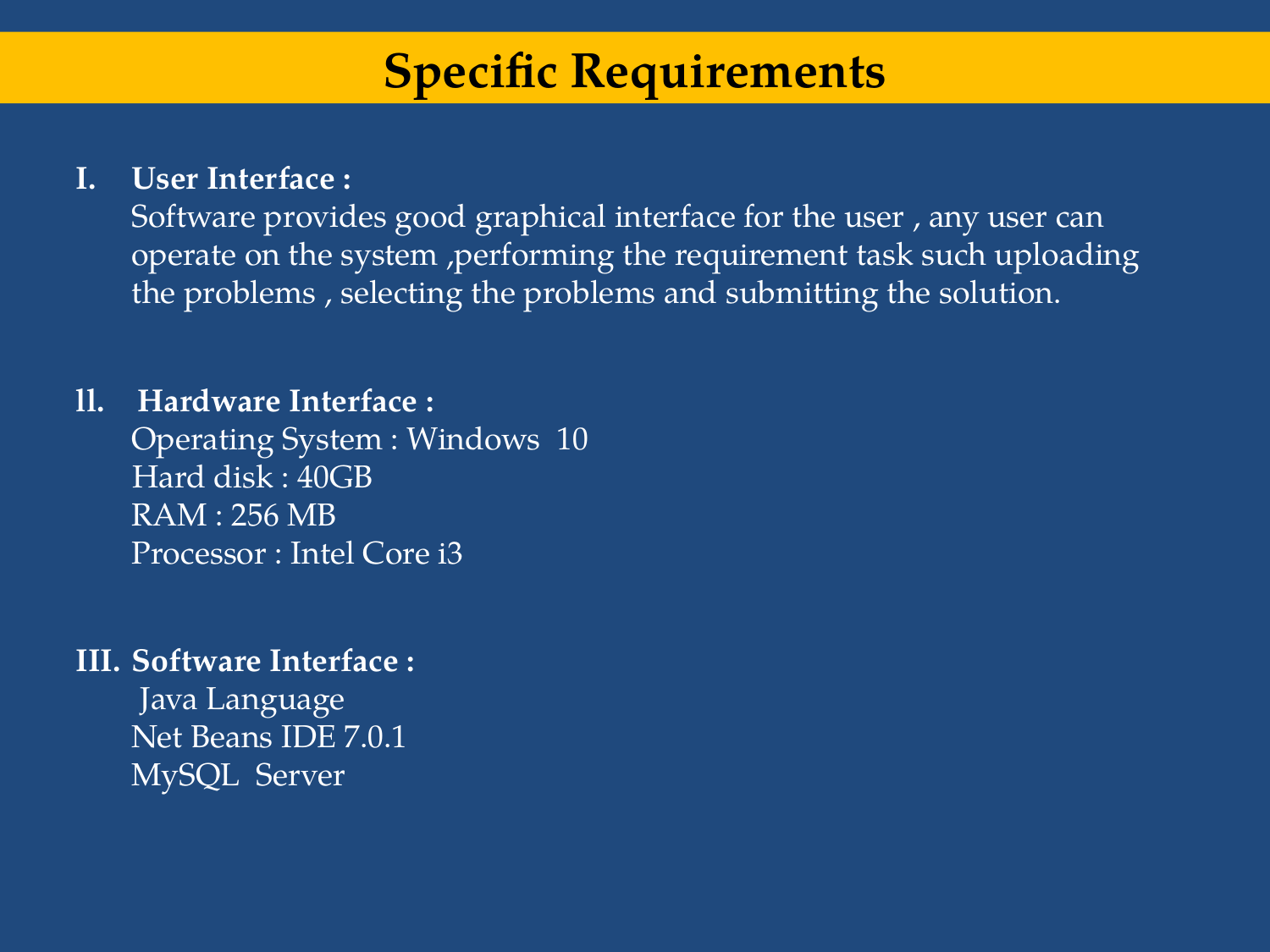

Specific Requirements
User Interface :
	Software provides good graphical interface for the user , any user can operate on the system ,performing the requirement task such uploading the problems , selecting the problems and submitting the solution.
ll.    Hardware Interface :
	Operating System : Windows  10
       Hard disk : 40GB
	RAM : 256 MB
	Processor : Intel Core i3

Software Interface :
        Java Language
	Net Beans IDE 7.0.1
	MySQL  Server